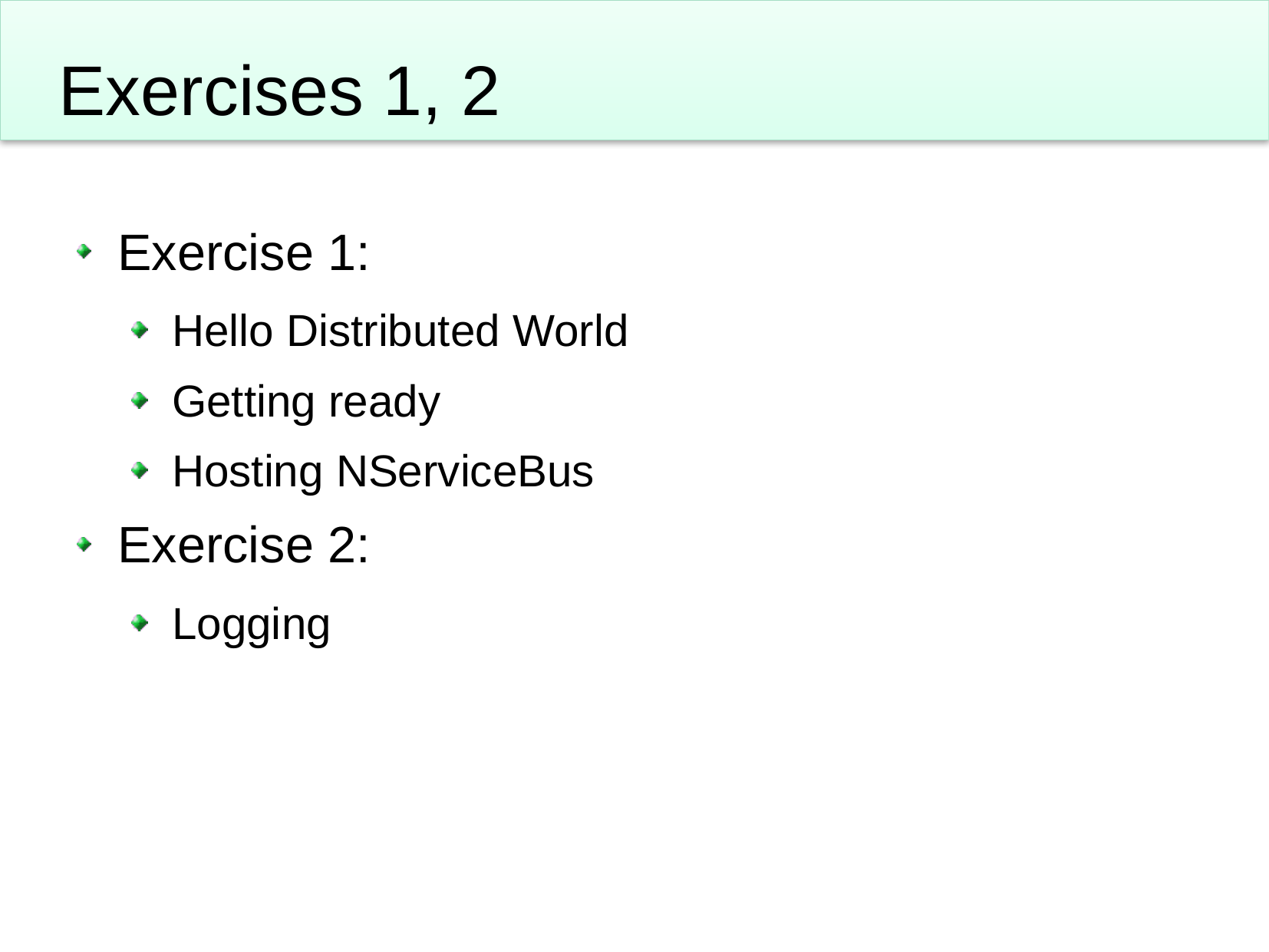

# Exercises 1, 2
Exercise 1:
Hello Distributed World
Getting ready
Hosting NServiceBus
Exercise 2:
Logging